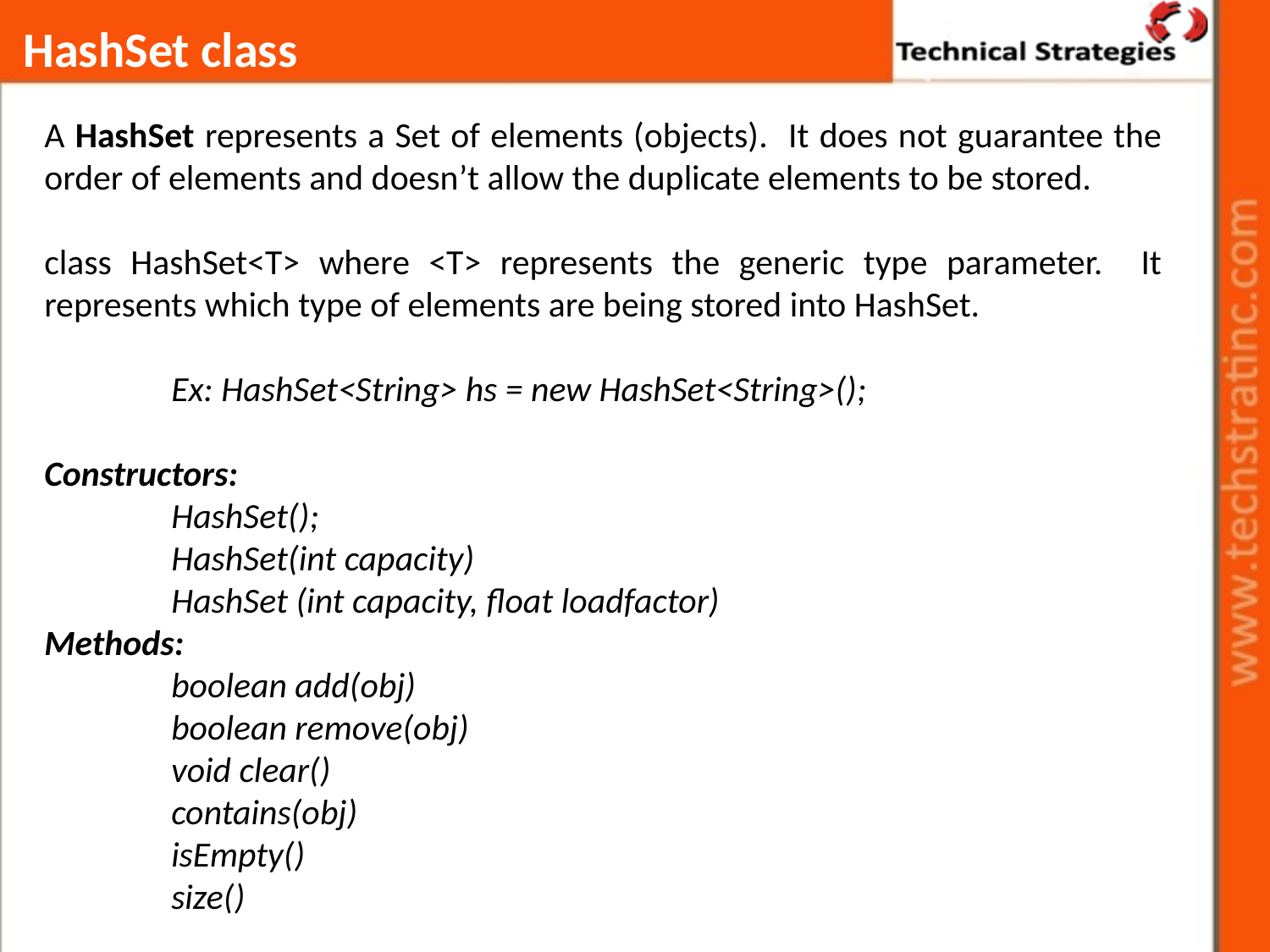

# HashSet class
A HashSet represents a Set of elements (objects).  It does not guarantee the order of elements and doesn’t allow the duplicate elements to be stored.

class HashSet<T> where <T> represents the generic type parameter.  It represents which type of elements are being stored into HashSet.

	Ex: HashSet<String> hs = new HashSet<String>();

Constructors:
	HashSet();
	HashSet(int capacity)
	HashSet (int capacity, float loadfactor)
Methods:
	boolean add(obj)
	boolean remove(obj)
	void clear()
	contains(obj)
	isEmpty()
	size()